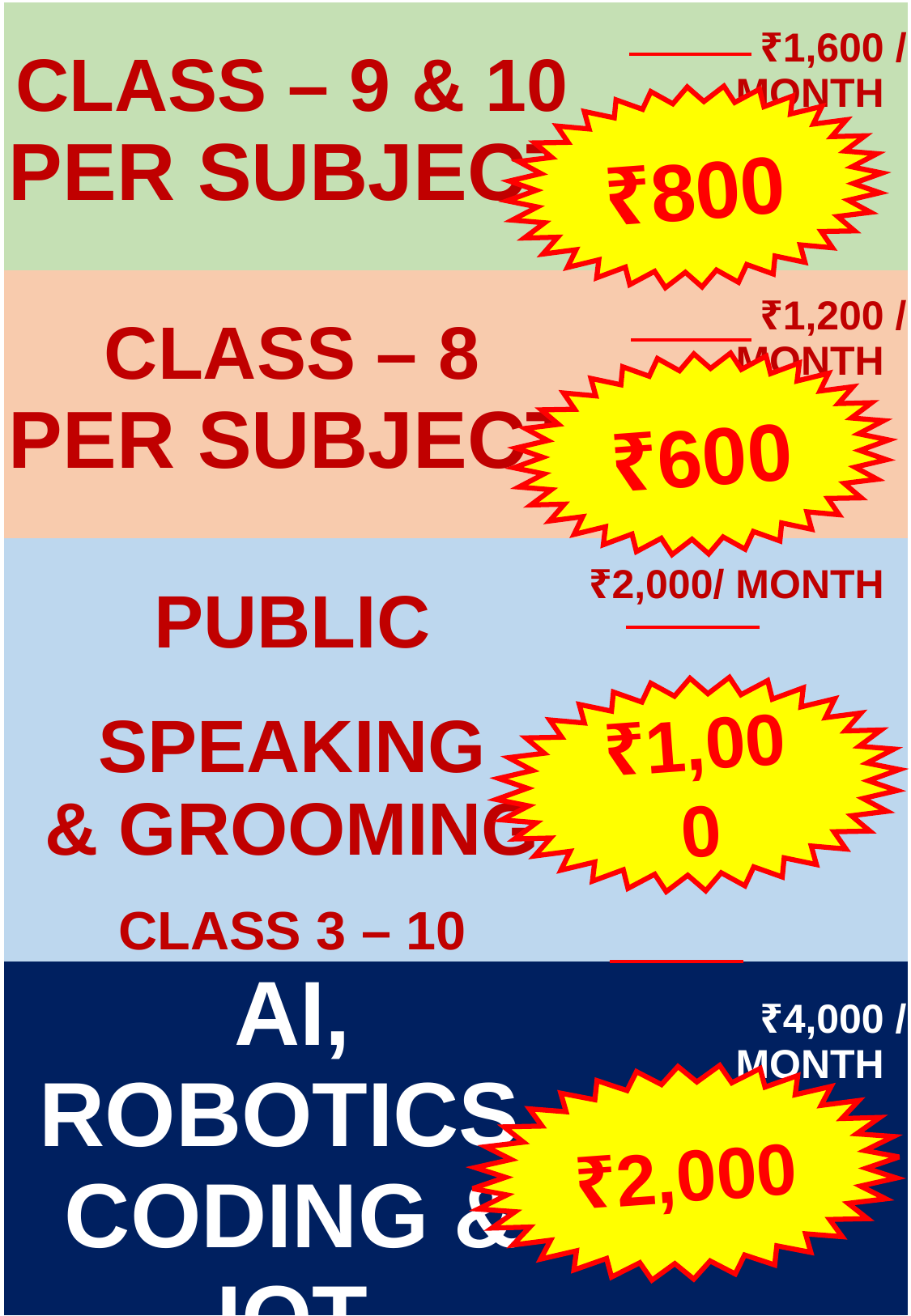

| Class – 9 & 10 Per Subject | ₹1,600 / month |
| --- | --- |
| Class – 8 Per Subject | ₹1,200 / month |
| Public Speaking & Grooming Class 3 – 10 | ₹2,000/ month |
| AI, Robotics, Coding & IoT Basak & Debsingha Sir Class 3 – 10 | ₹4,000 / month |
₹800
₹600
₹1,000
₹2,000